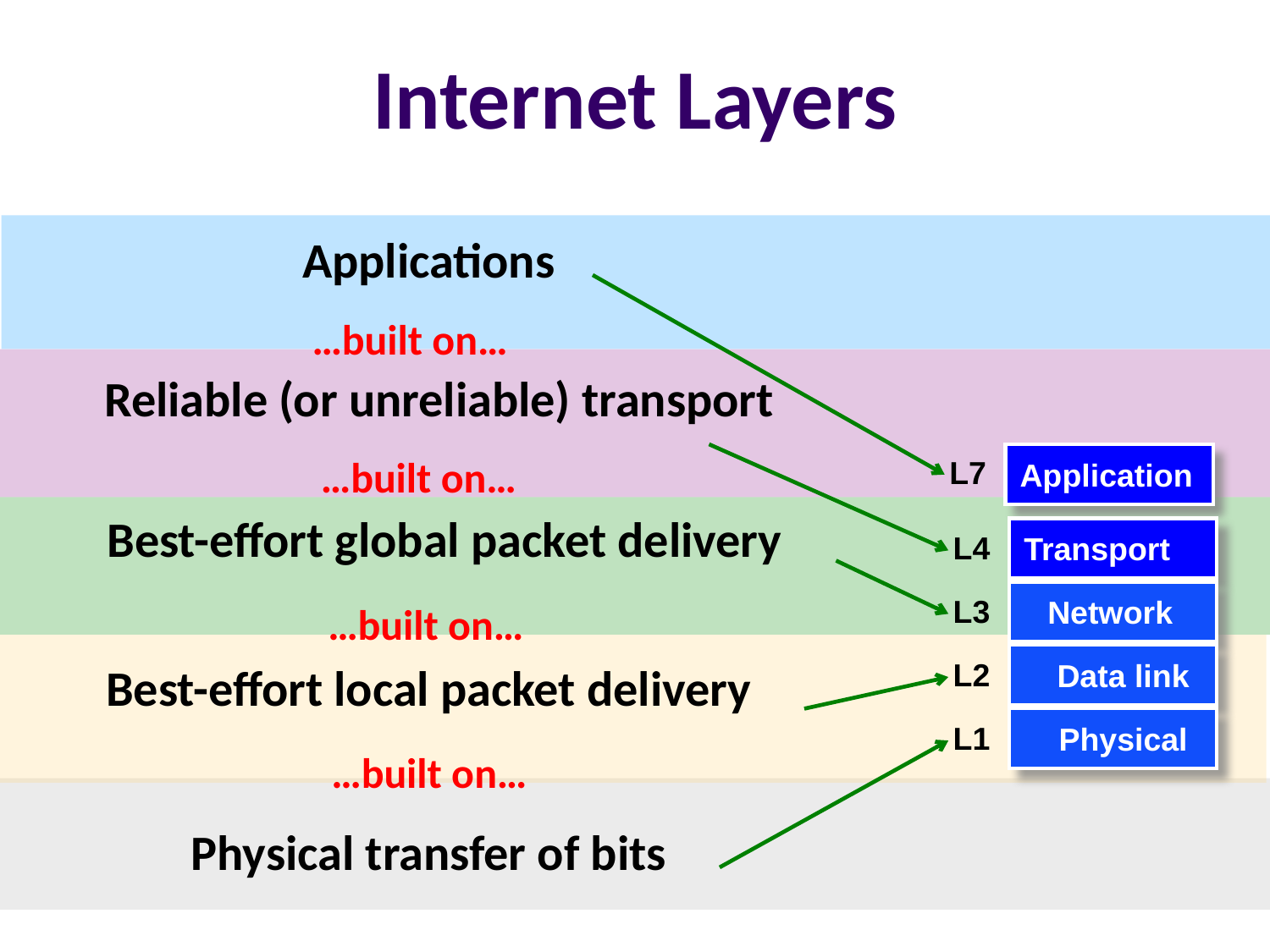

# Internet Layers

Applications

Application
L7

Transport
L4

Network
L3

Data link
L2

Physical
L1
…built on…

Reliable (or unreliable) transport
…built on…

Best-effort global packet delivery
…built on…

Best-effort local packet delivery
…built on…

Physical transfer of bits